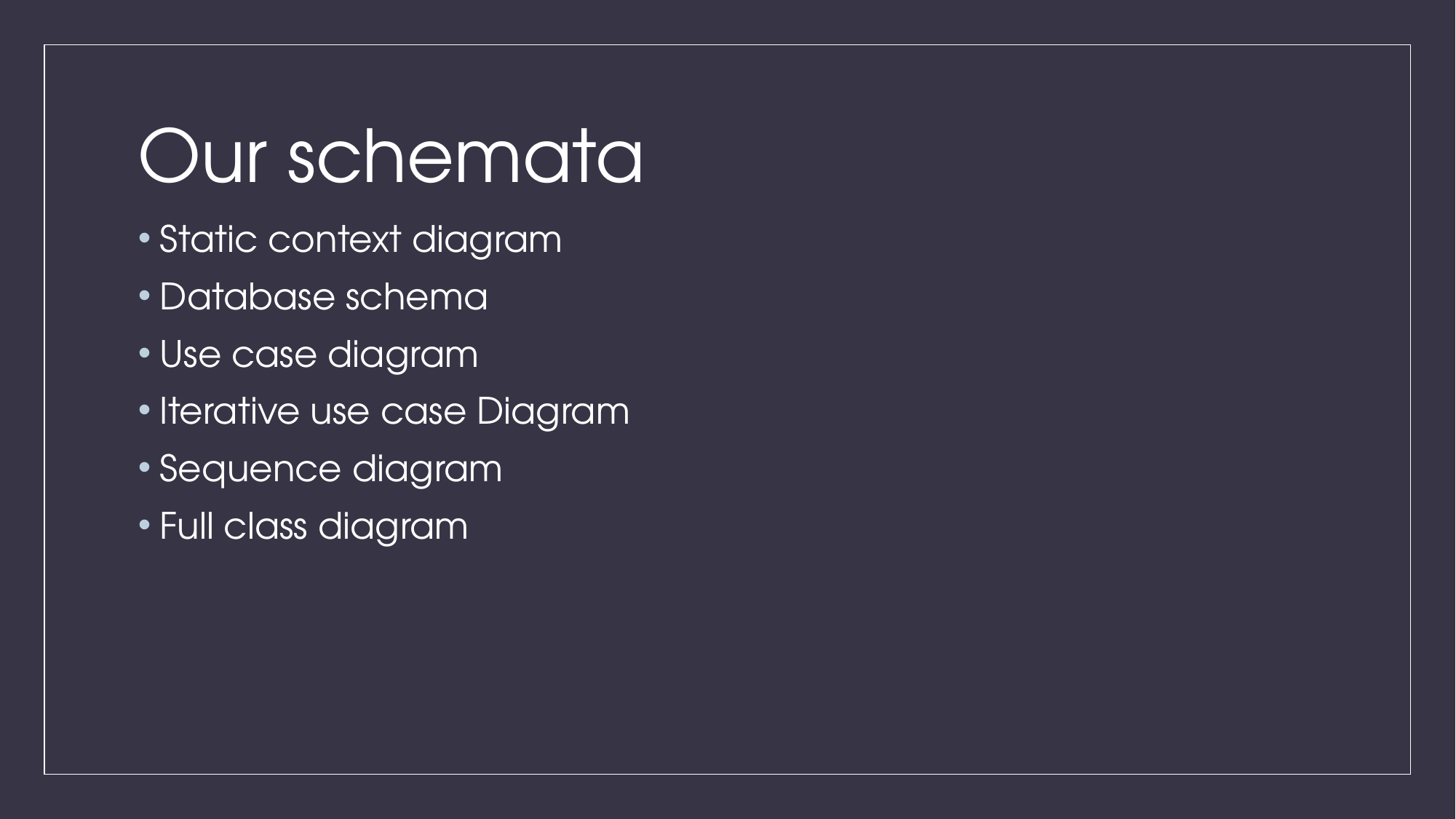

# Our schemata
Static context diagram
Database schema
Use case diagram
Iterative use case Diagram
Sequence diagram
Full class diagram